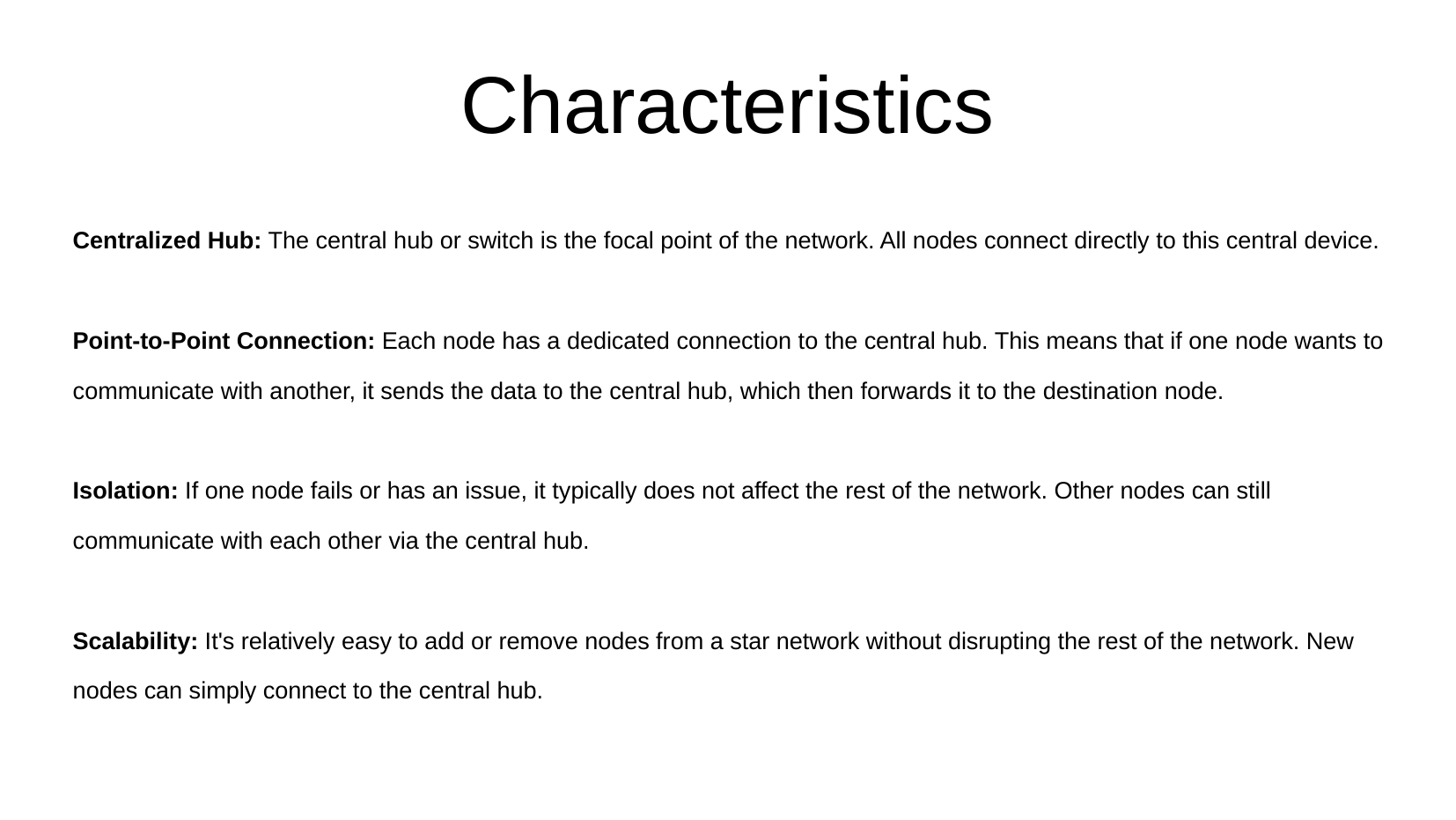

Characteristics
Centralized Hub: The central hub or switch is the focal point of the network. All nodes connect directly to this central device.

Point-to-Point Connection: Each node has a dedicated connection to the central hub. This means that if one node wants to communicate with another, it sends the data to the central hub, which then forwards it to the destination node.

Isolation: If one node fails or has an issue, it typically does not affect the rest of the network. Other nodes can still communicate with each other via the central hub.

Scalability: It's relatively easy to add or remove nodes from a star network without disrupting the rest of the network. New nodes can simply connect to the central hub.